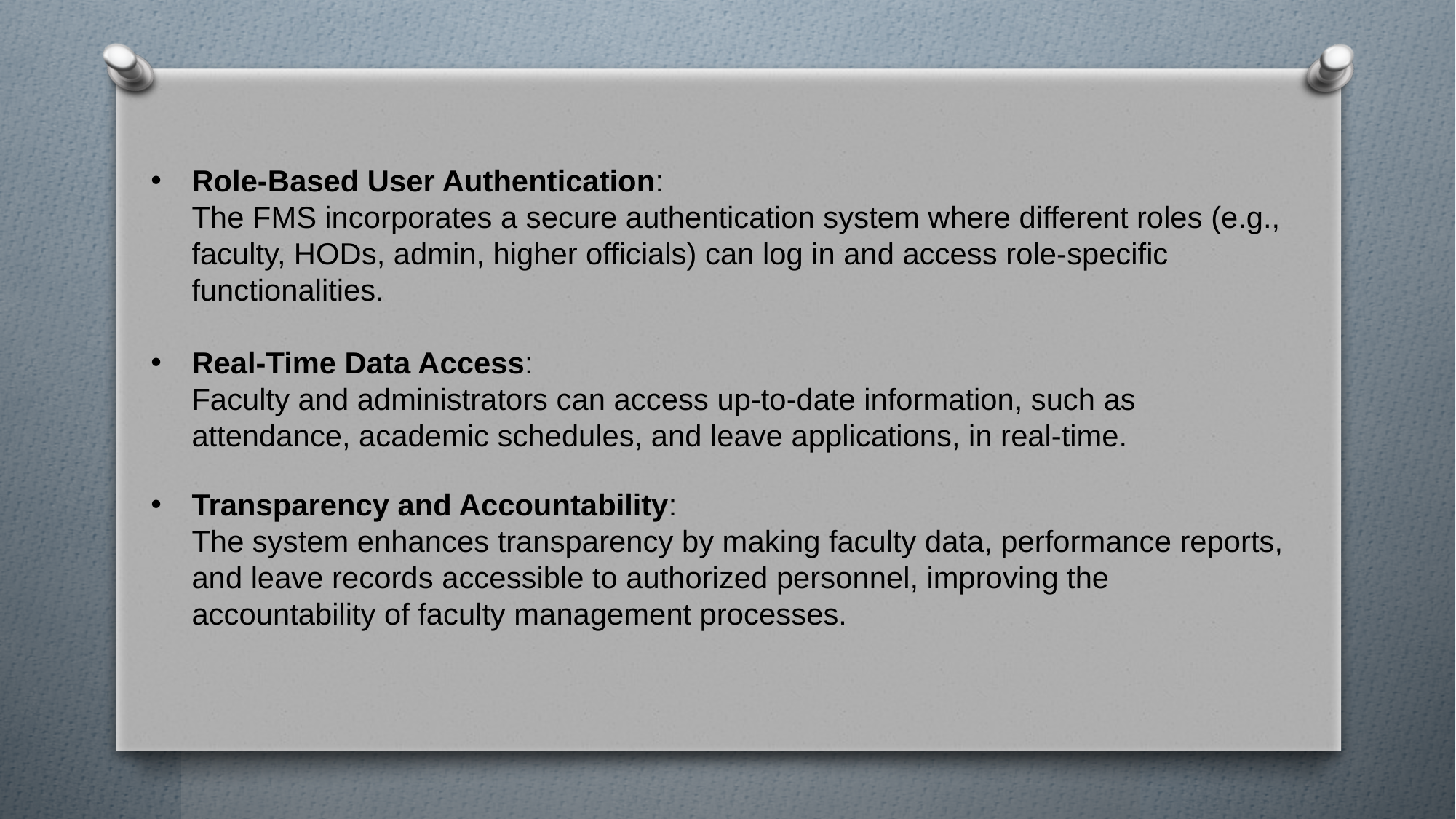

Role-Based User Authentication:
The FMS incorporates a secure authentication system where different roles (e.g., faculty, HODs, admin, higher officials) can log in and access role-specific functionalities.

Real-Time Data Access:
Faculty and administrators can access up-to-date information, such as attendance, academic schedules, and leave applications, in real-time.

Transparency and Accountability:
The system enhances transparency by making faculty data, performance reports, and leave records accessible to authorized personnel, improving the accountability of faculty management processes.